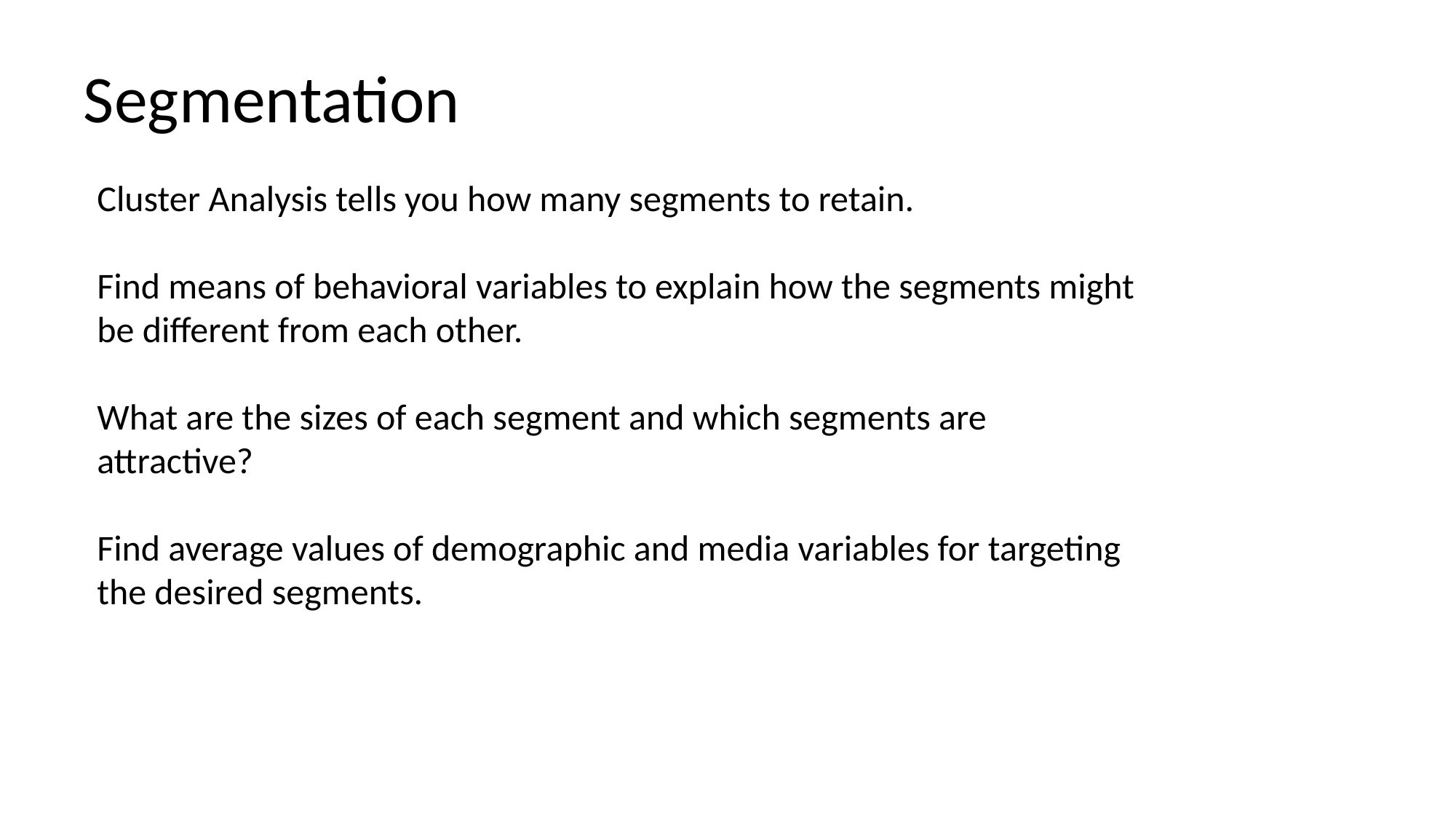

# Segmentation
Cluster Analysis tells you how many segments to retain.

Find means of behavioral variables to explain how the segments might be different from each other.

What are the sizes of each segment and which segments are attractive?

Find average values of demographic and media variables for targeting the desired segments.